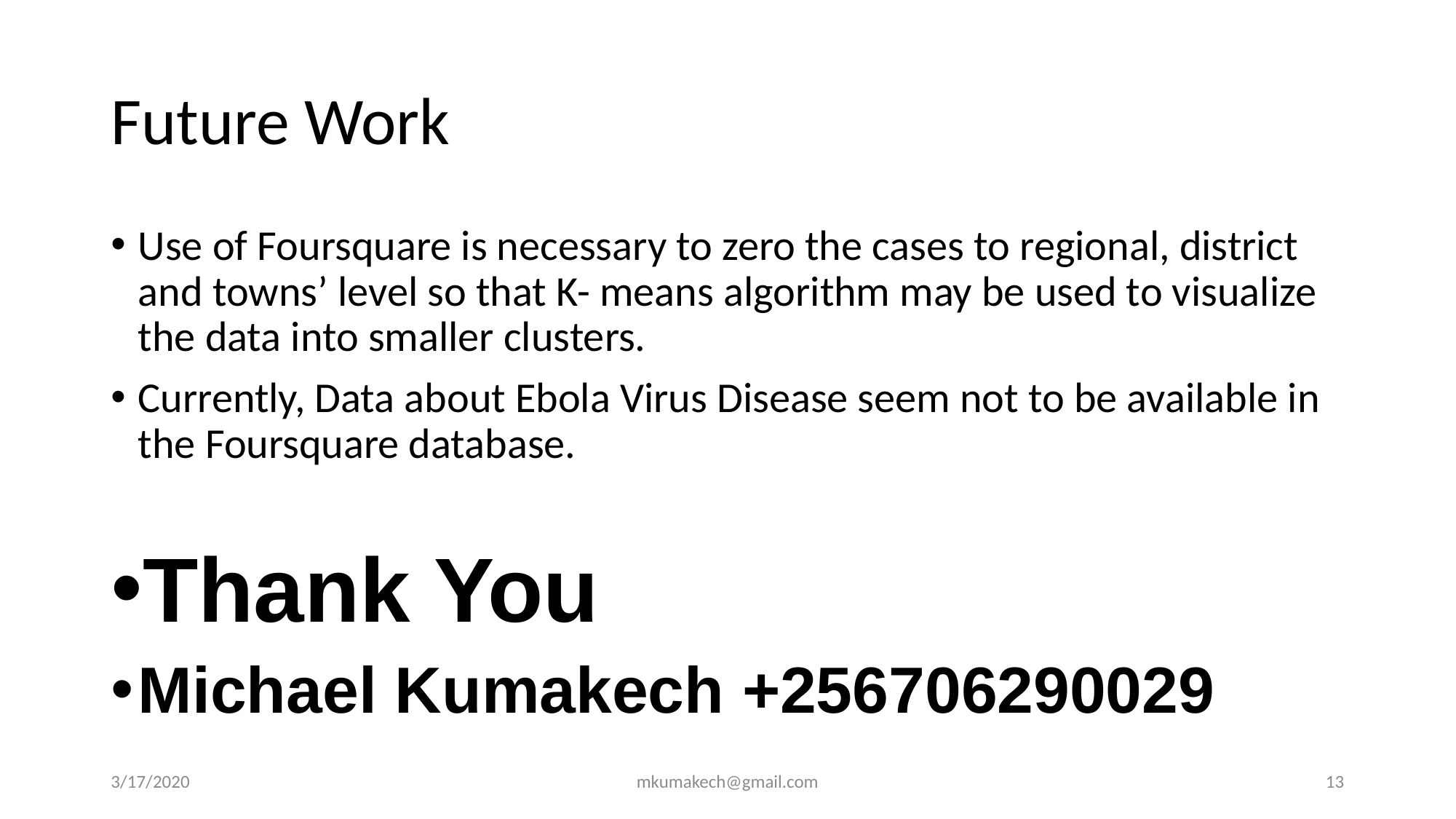

# Future Work
Use of Foursquare is necessary to zero the cases to regional, district and towns’ level so that K- means algorithm may be used to visualize the data into smaller clusters.
Currently, Data about Ebola Virus Disease seem not to be available in the Foursquare database.

Thank You
Michael Kumakech +256706290029

3/17/2020
mkumakech@gmail.com
13